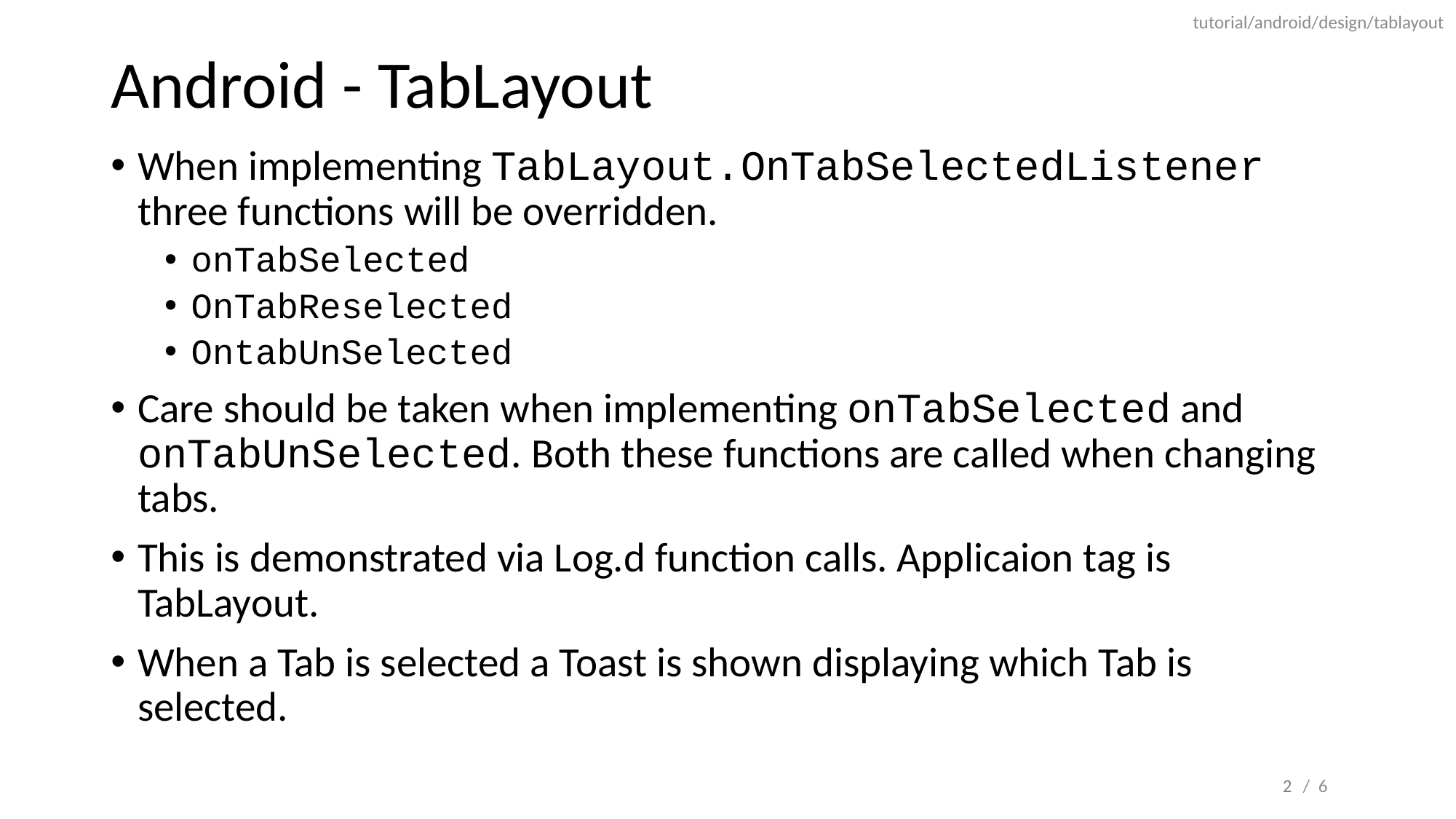

tutorial/android/design/tablayout
# Android - TabLayout
When implementing TabLayout.OnTabSelectedListener three functions will be overridden.
onTabSelected
OnTabReselected
OntabUnSelected
Care should be taken when implementing onTabSelected and onTabUnSelected. Both these functions are called when changing tabs.
This is demonstrated via Log.d function calls. Applicaion tag is TabLayout.
When a Tab is selected a Toast is shown displaying which Tab is selected.
2
/  6